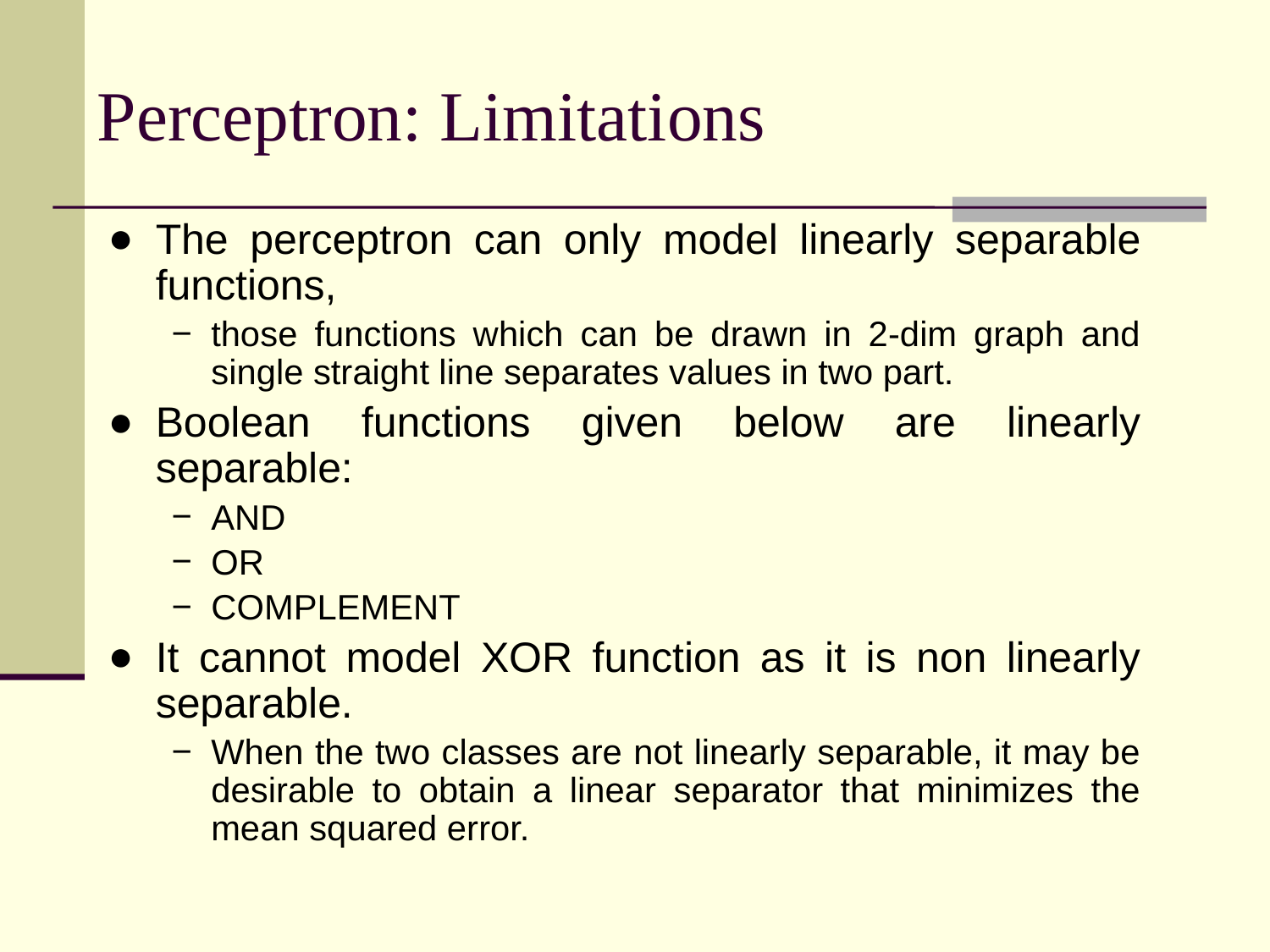

# Perceptron: Limitations
The perceptron can only model linearly separable functions,
those functions which can be drawn in 2-dim graph and single straight line separates values in two part.
Boolean functions given below are linearly separable:
AND
OR
COMPLEMENT
It cannot model XOR function as it is non linearly separable.
When the two classes are not linearly separable, it may be desirable to obtain a linear separator that minimizes the mean squared error.